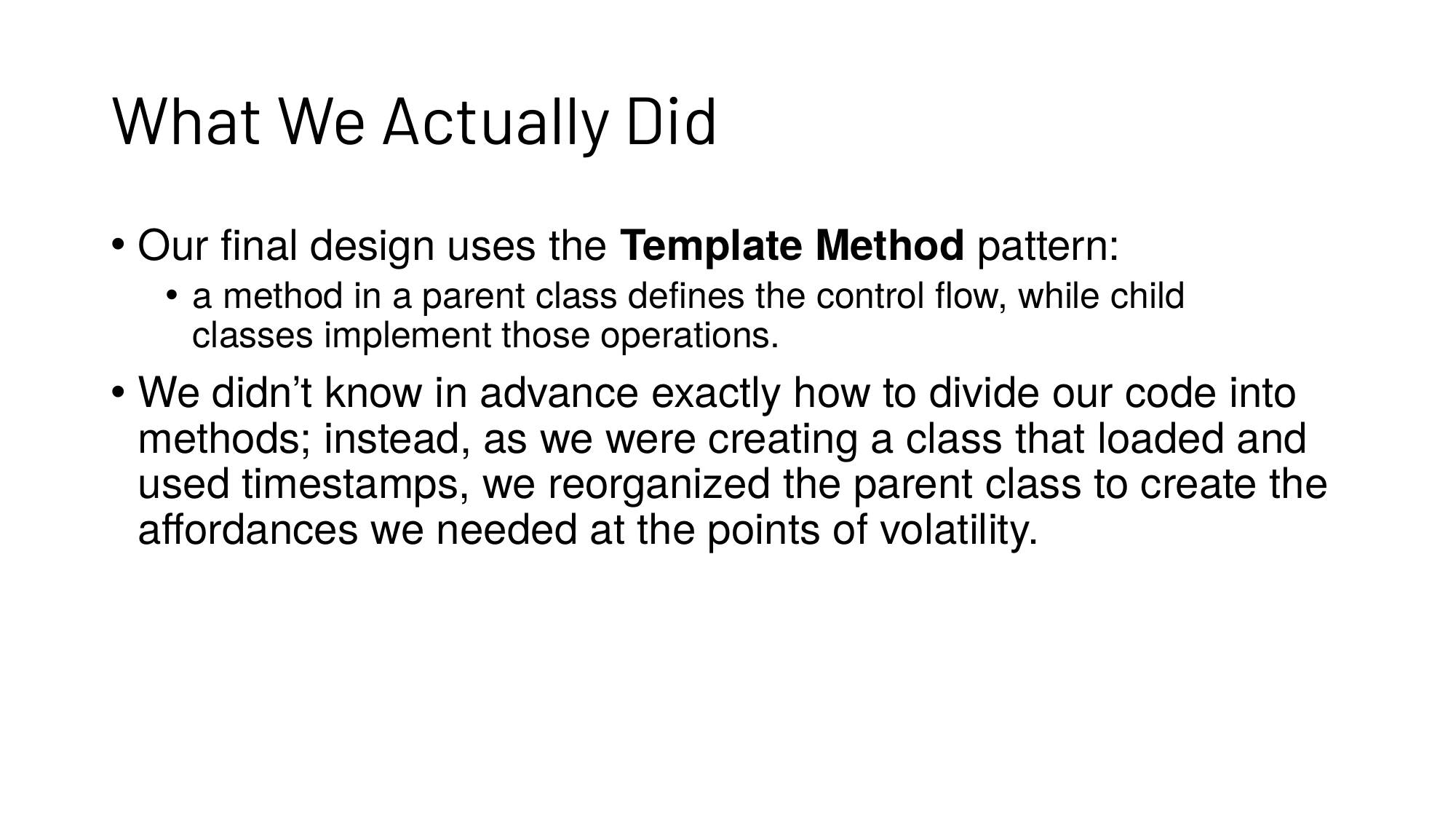

# What We Actually Did
Our final design uses the Template Method pattern:
a method in a parent class defines the control flow, while child classes implement those operations.
We didn’t know in advance exactly how to divide our code into methods; instead, as we were creating a class that loaded and used timestamps, we reorganized the parent class to create the affordances we needed at the points of volatility.